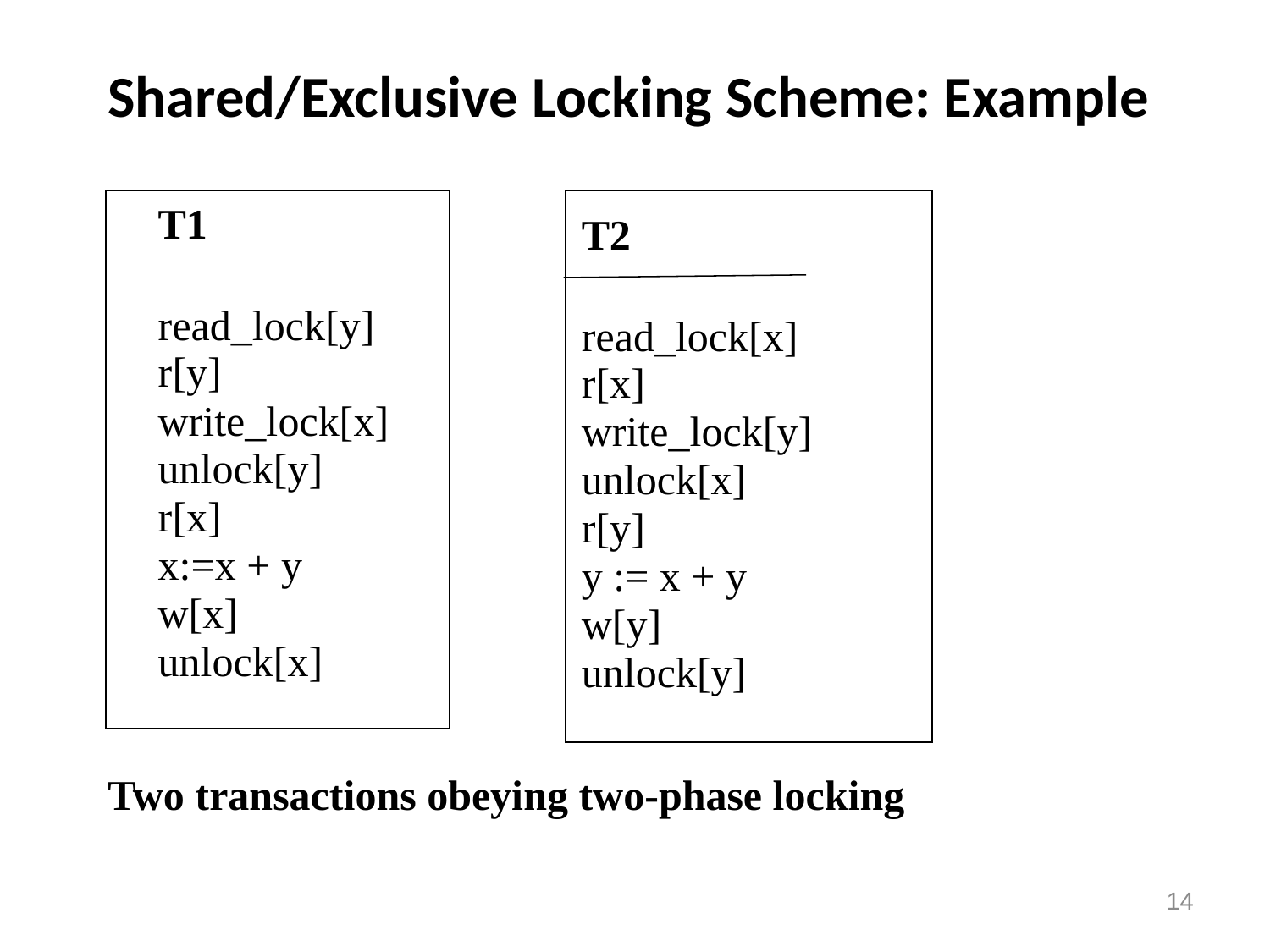

Shared/Exclusive Locking Scheme: Example

T1

read_lock[y]
r[y]
write_lock[x]
unlock[y]
r[x]
x:=x + y
w[x]
unlock[x]

T2

read_lock[x]
r[x]
write_lock[y]
unlock[x]
r[y]
y := x + y
w[y]
unlock[y]

Two transactions obeying two-phase locking
14